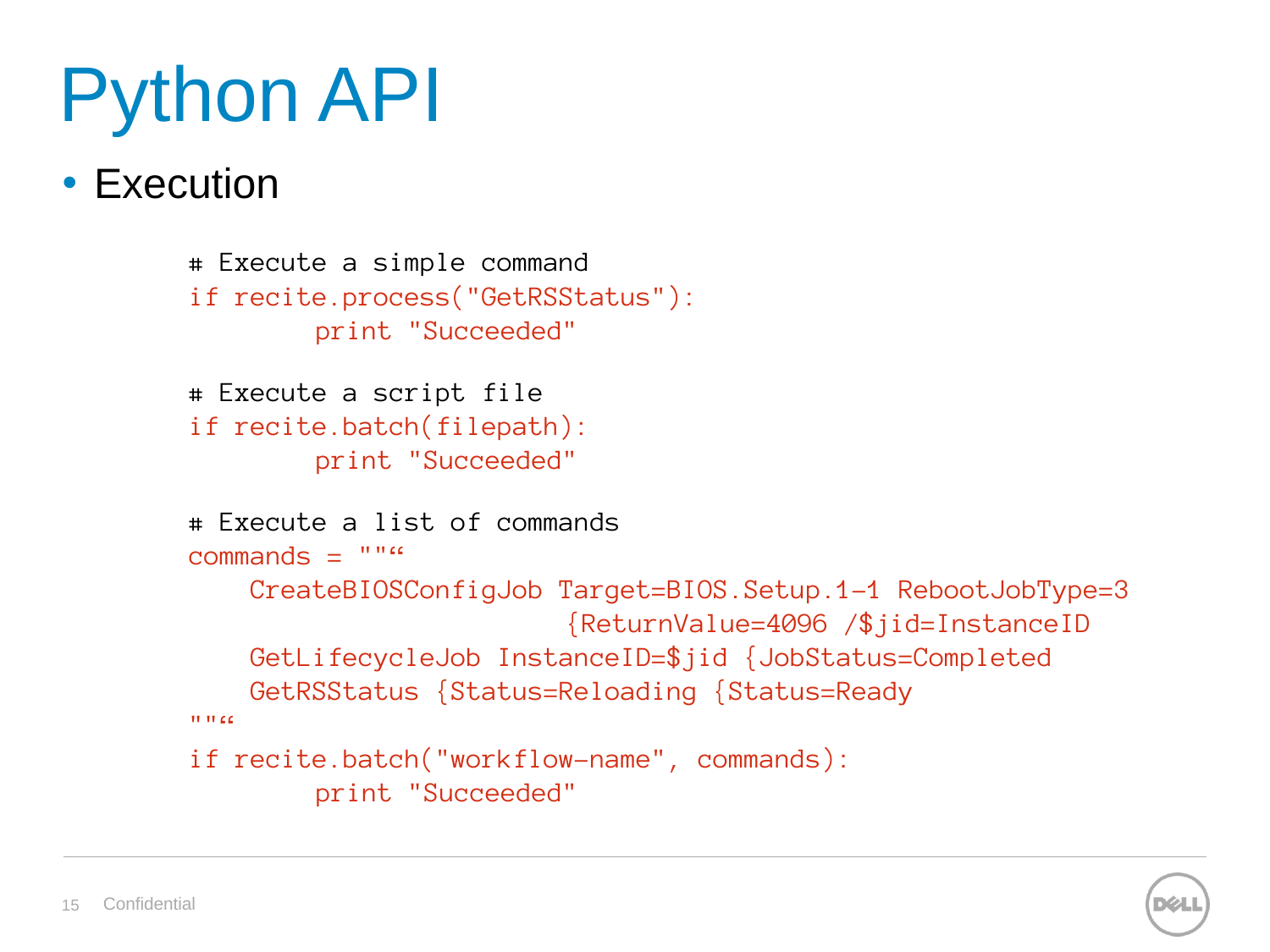

# Python API
Execution
	# Execute a simple command
	if recite.process("GetRSStatus"):
		print "Succeeded"
	# Execute a script file
	if recite.batch(filepath):
		print "Succeeded"
	# Execute a list of commands
	commands = ""“
	    CreateBIOSConfigJob Target=BIOS.Setup.1-1 RebootJobType=3 			        {ReturnValue=4096 /$jid=InstanceID
	    GetLifecycleJob InstanceID=$jid {JobStatus=Completed
	    GetRSStatus {Status=Reloading {Status=Ready
	""“
	if recite.batch("workflow-name", commands):
		print "Succeeded"
Confidential
15